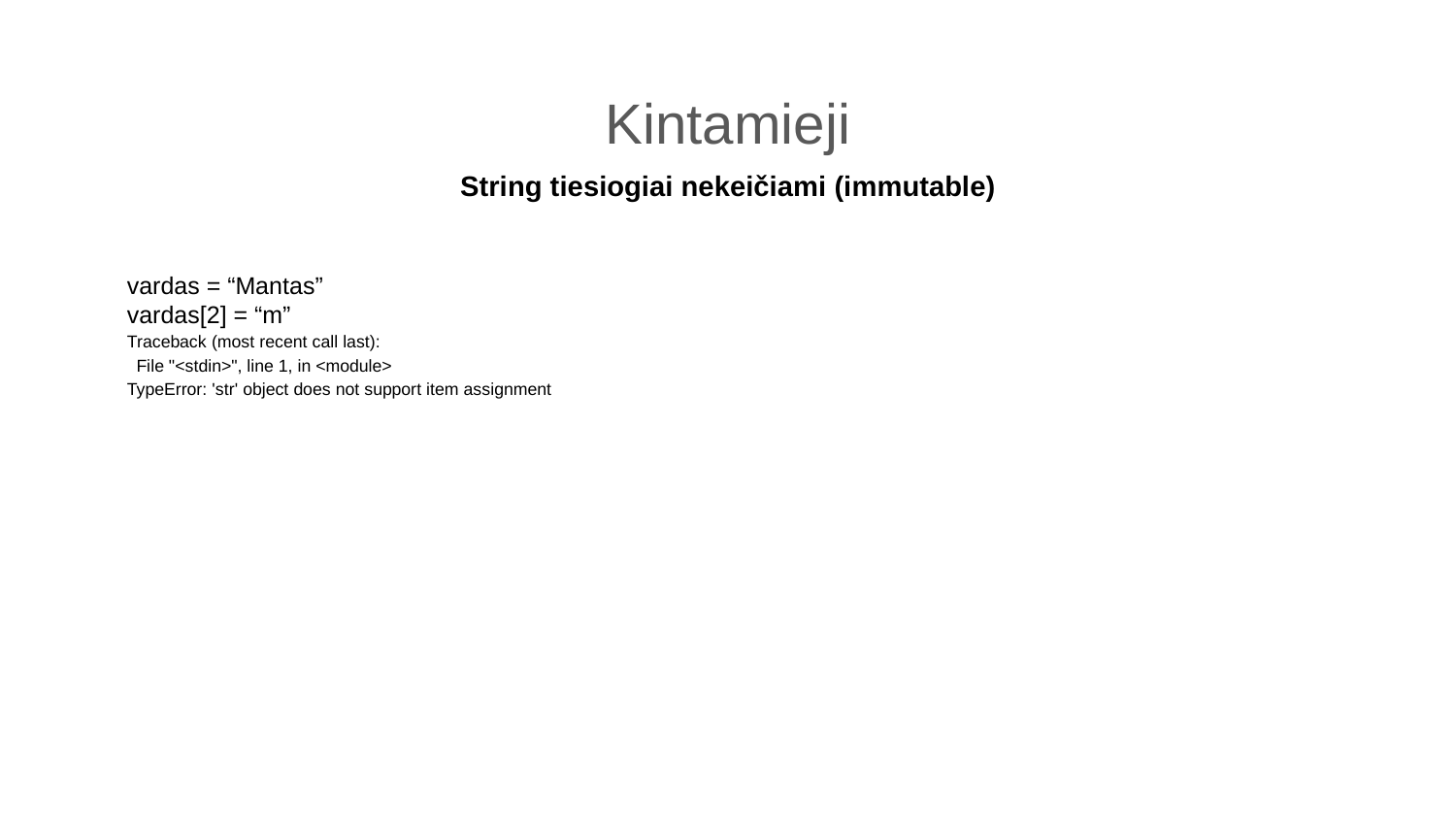

Kintamieji
String tiesiogiai nekeičiami (immutable)

vardas = “Mantas”
vardas[2] = “m”
Traceback (most recent call last):
  File "<stdin>", line 1, in <module>
TypeError: 'str' object does not support item assignment